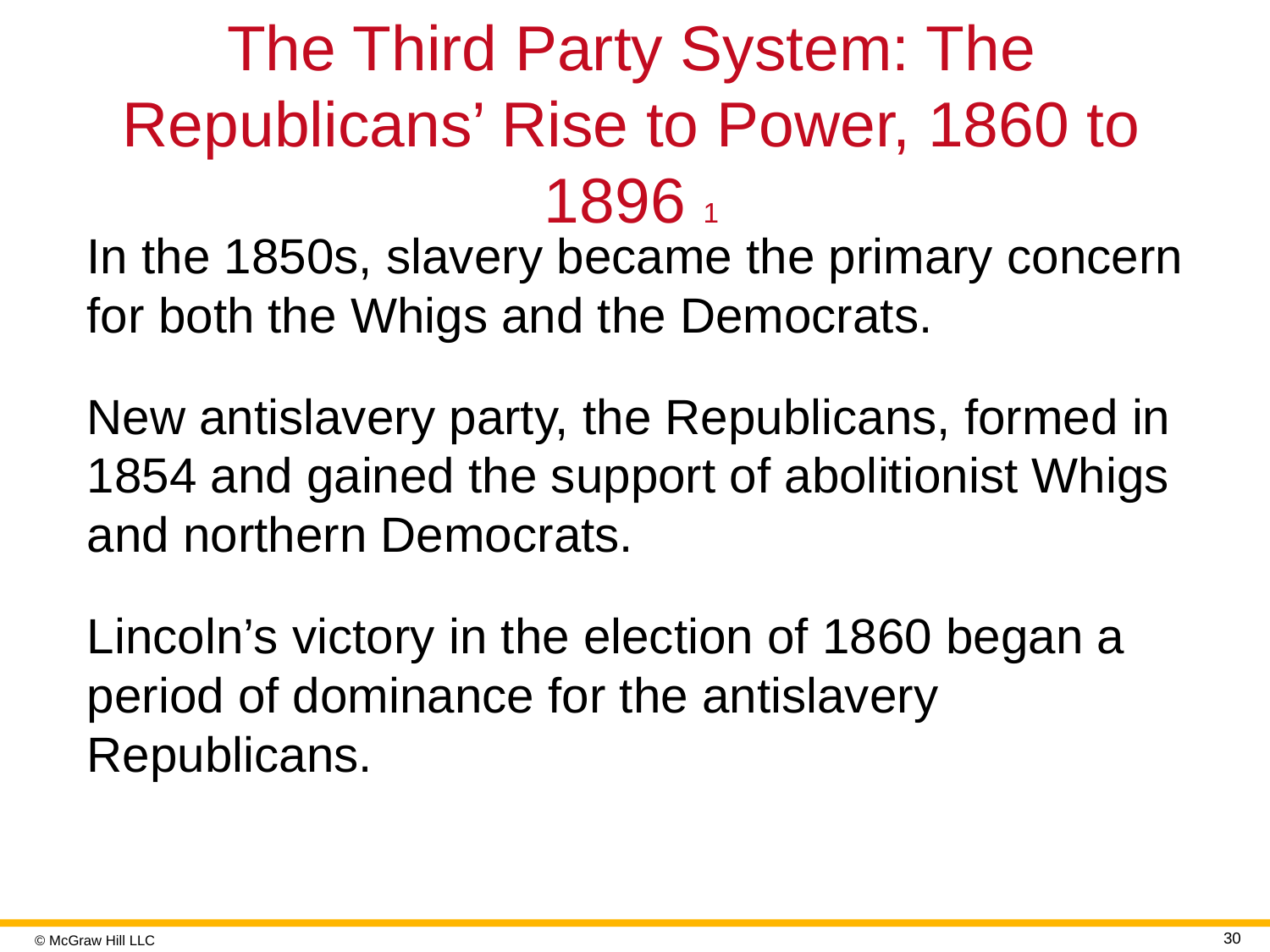

# The Third Party System: The Republicans’ Rise to Power, 1860 to 1896 1
In the 1850s, slavery became the primary concern for both the Whigs and the Democrats.
New antislavery party, the Republicans, formed in 1854 and gained the support of abolitionist Whigs and northern Democrats.
Lincoln’s victory in the election of 1860 began a period of dominance for the antislavery Republicans.
30